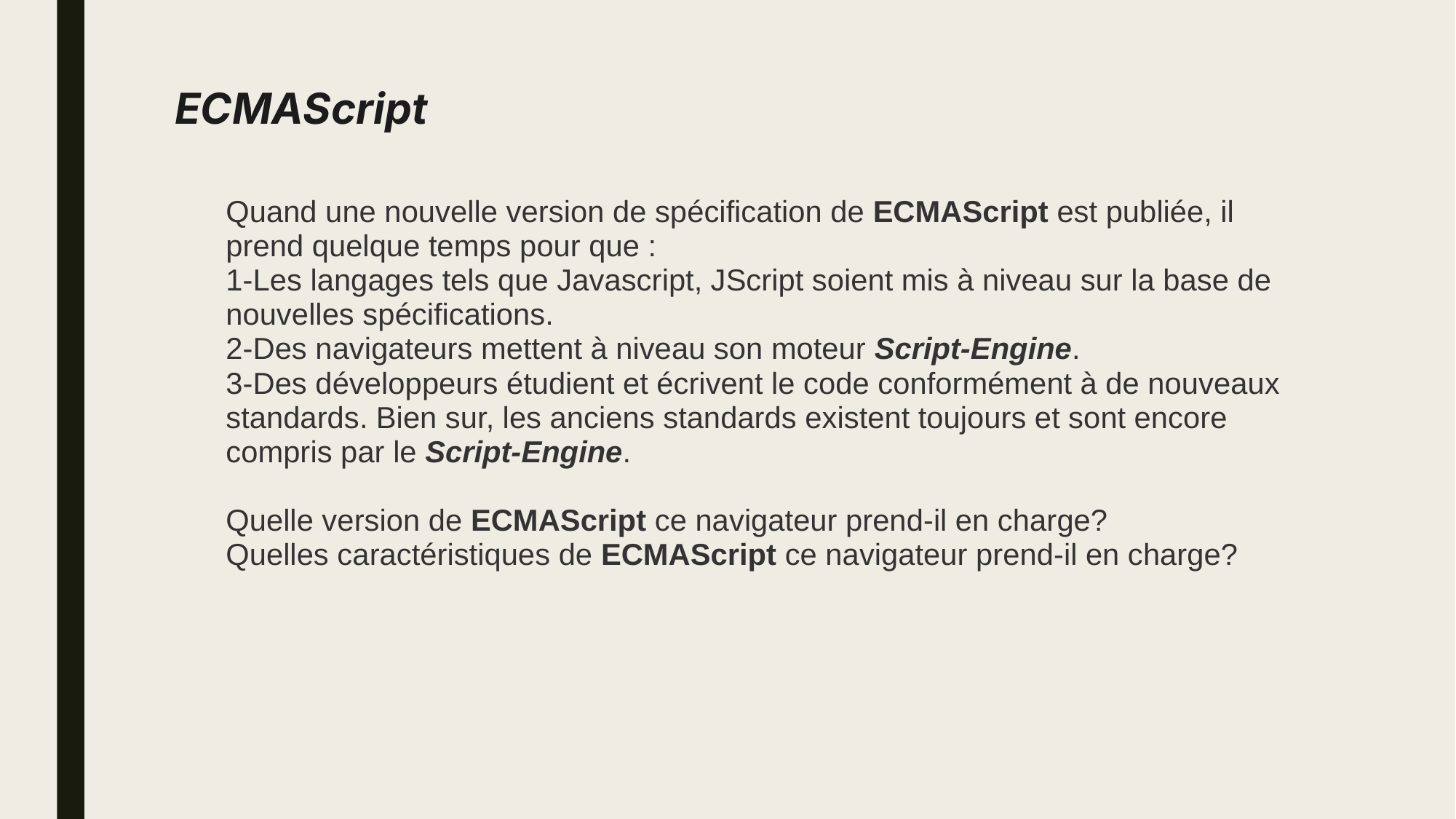

# ECMAScript
Quand une nouvelle version de spécification de ECMAScript est publiée, il prend quelque temps pour que :
1-Les langages tels que Javascript, JScript soient mis à niveau sur la base de nouvelles spécifications.
2-Des navigateurs mettent à niveau son moteur Script-Engine.
3-Des développeurs étudient et écrivent le code conformément à de nouveaux standards. Bien sur, les anciens standards existent toujours et sont encore compris par le Script-Engine.

Quelle version de ECMAScript ce navigateur prend-il en charge?
Quelles caractéristiques de ECMAScript ce navigateur prend-il en charge?